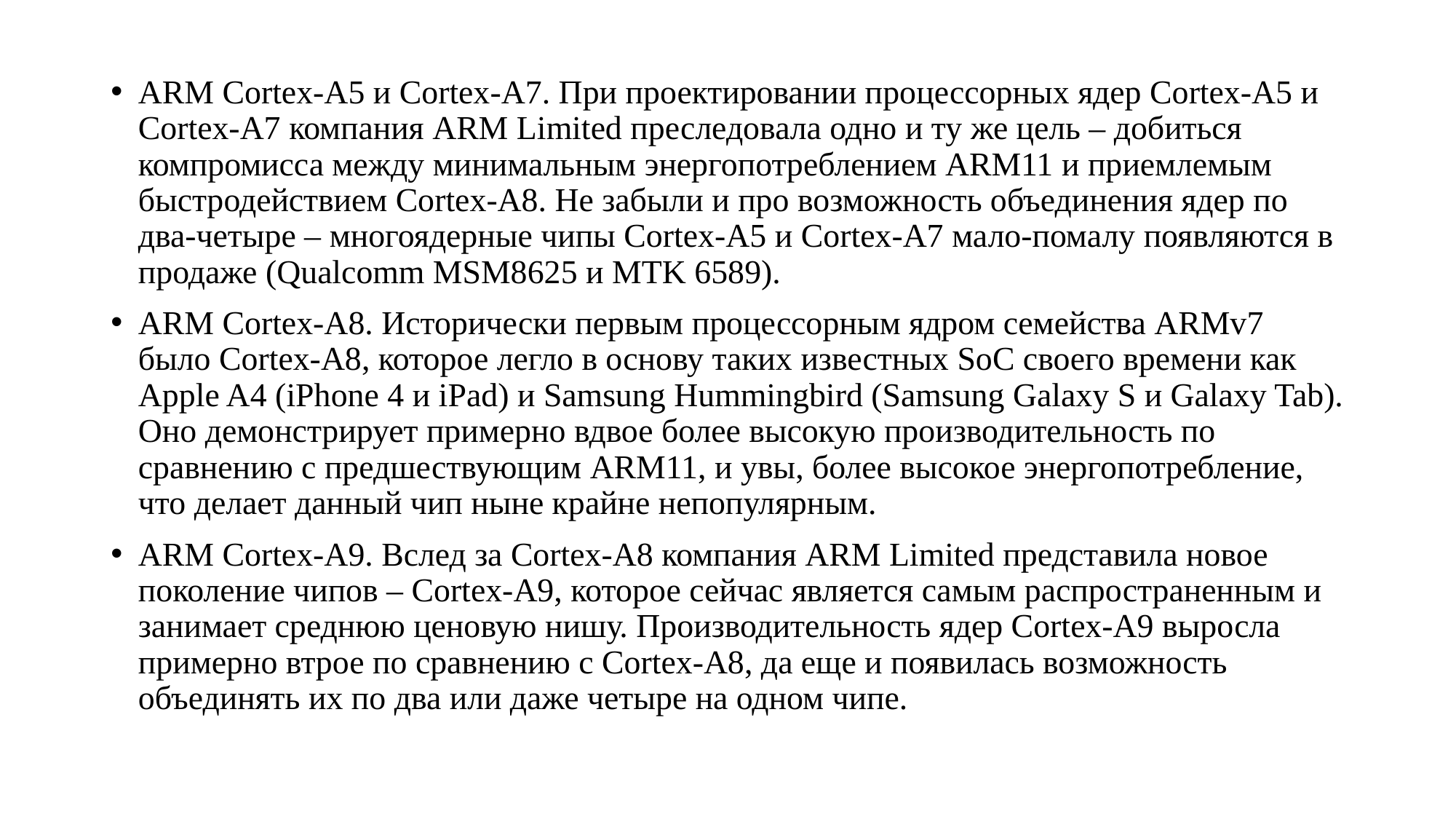

ARM Cortex-A5 и Cortex-A7. При проектировании процессорных ядер Cortex-A5 и Cortex-A7 компания ARM Limited преследовала одно и ту же цель – добиться компромисса между минимальным энергопотреблением ARM11 и приемлемым быстродействием Cortex-A8. Не забыли и про возможность объединения ядер по два-четыре – многоядерные чипы Cortex-A5 и Cortex-A7 мало-помалу появляются в продаже (Qualcomm MSM8625 и MTK 6589).
ARM Cortex-A8. Исторически первым процессорным ядром семейства ARMv7 было Cortex-A8, которое легло в основу таких известных SoC своего времени как Apple A4 (iPhone 4 и iPad) и Samsung Hummingbird (Samsung Galaxy S и Galaxy Tab). Оно демонстрирует примерно вдвое более высокую производительность по сравнению с предшествующим ARM11, и увы, более высокое энергопотребление, что делает данный чип ныне крайне непопулярным.
ARM Cortex-A9. Вслед за Cortex-A8 компания ARM Limited представила новое поколение чипов – Cortex-A9, которое сейчас является самым распространенным и занимает среднюю ценовую нишу. Производительность ядер Cortex-A9 выросла примерно втрое по сравнению с Cortex-A8, да еще и появилась возможность объединять их по два или даже четыре на одном чипе.